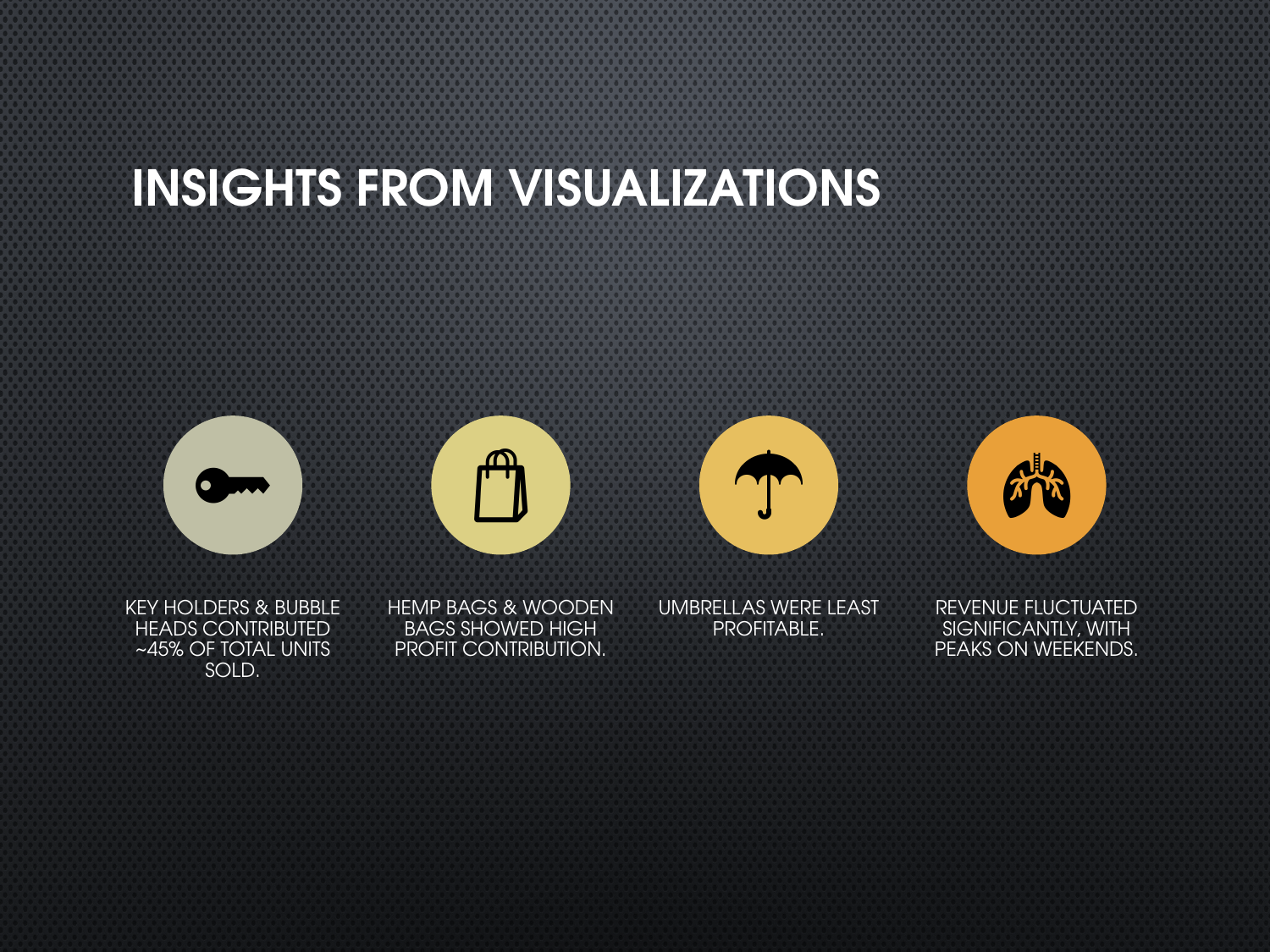

# Insights from Visualizations
Key holders & Bubble heads contributed ~45% of total units sold.
Hemp bags & Wooden bags showed high profit contribution.
Umbrellas were least profitable.
Revenue fluctuated significantly, with peaks on weekends.